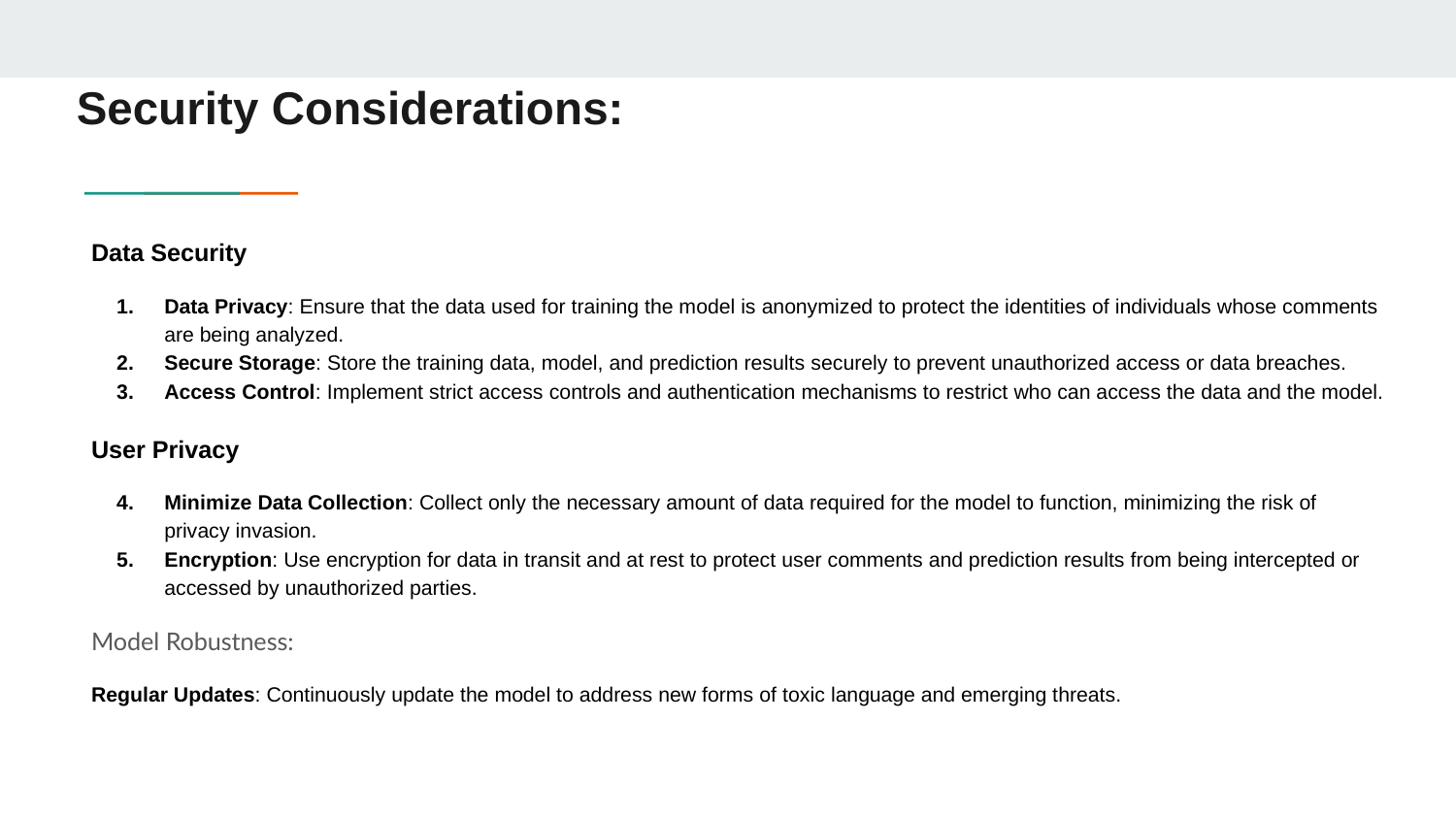

# Security Considerations:
Data Security
Data Privacy: Ensure that the data used for training the model is anonymized to protect the identities of individuals whose comments are being analyzed.
Secure Storage: Store the training data, model, and prediction results securely to prevent unauthorized access or data breaches.
Access Control: Implement strict access controls and authentication mechanisms to restrict who can access the data and the model.
User Privacy
Minimize Data Collection: Collect only the necessary amount of data required for the model to function, minimizing the risk of privacy invasion.
Encryption: Use encryption for data in transit and at rest to protect user comments and prediction results from being intercepted or accessed by unauthorized parties.
Model Robustness:
Regular Updates: Continuously update the model to address new forms of toxic language and emerging threats.